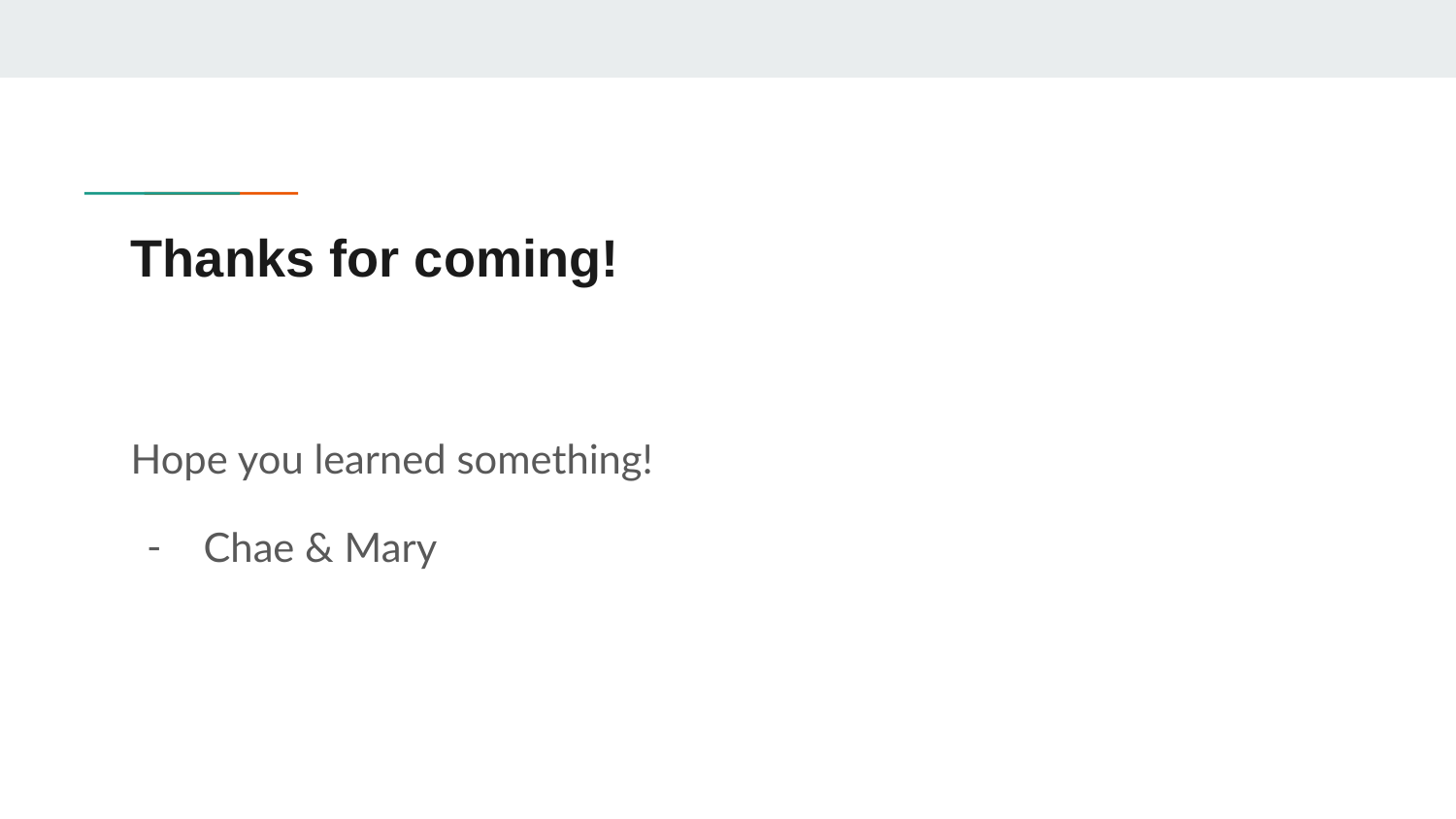

# Thanks for coming!

Hope you learned something!
Chae & Mary